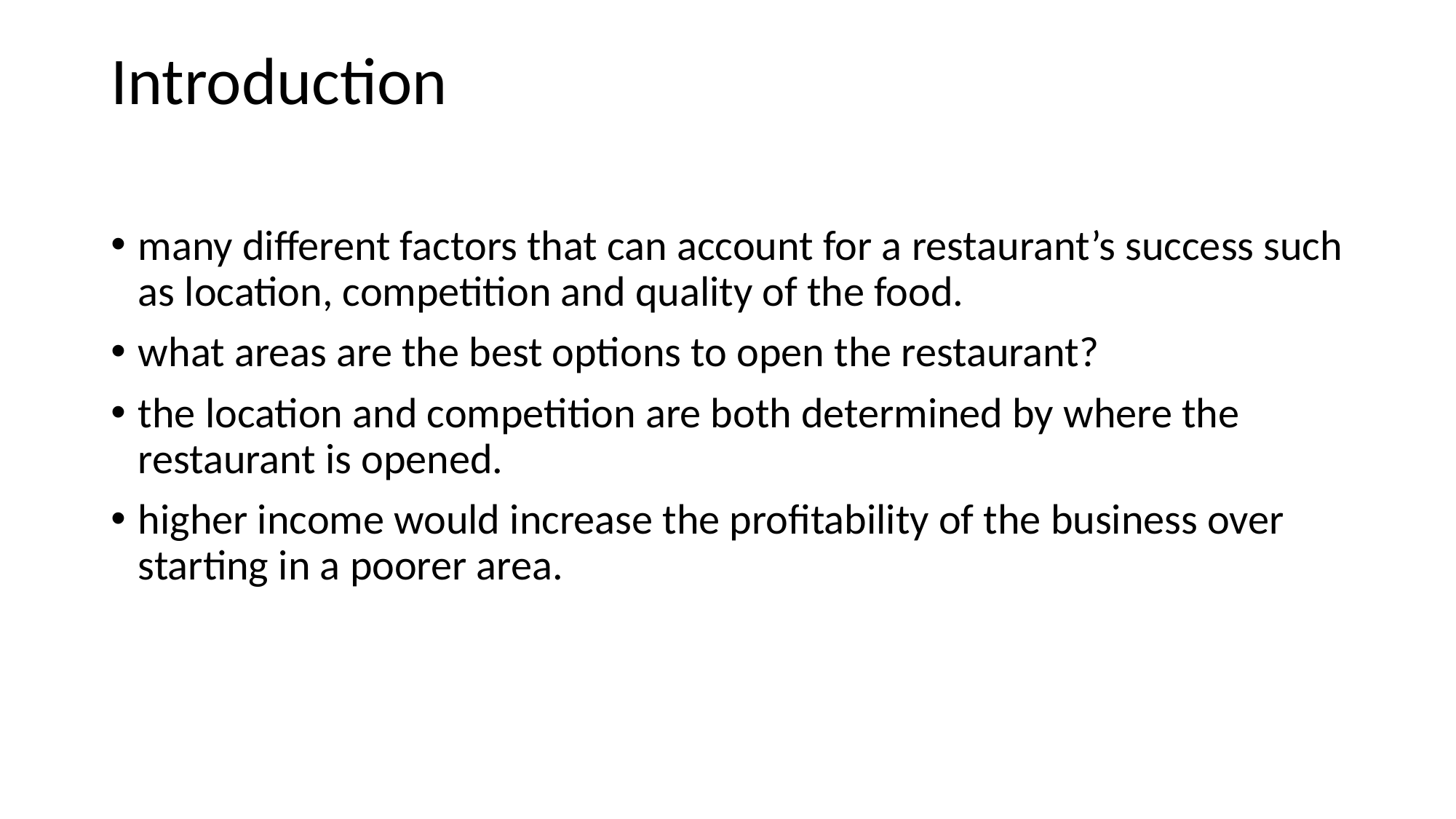

# Introduction
many different factors that can account for a restaurant’s success such as location, competition and quality of the food.
what areas are the best options to open the restaurant?
the location and competition are both determined by where the restaurant is opened.
higher income would increase the profitability of the business over starting in a poorer area.